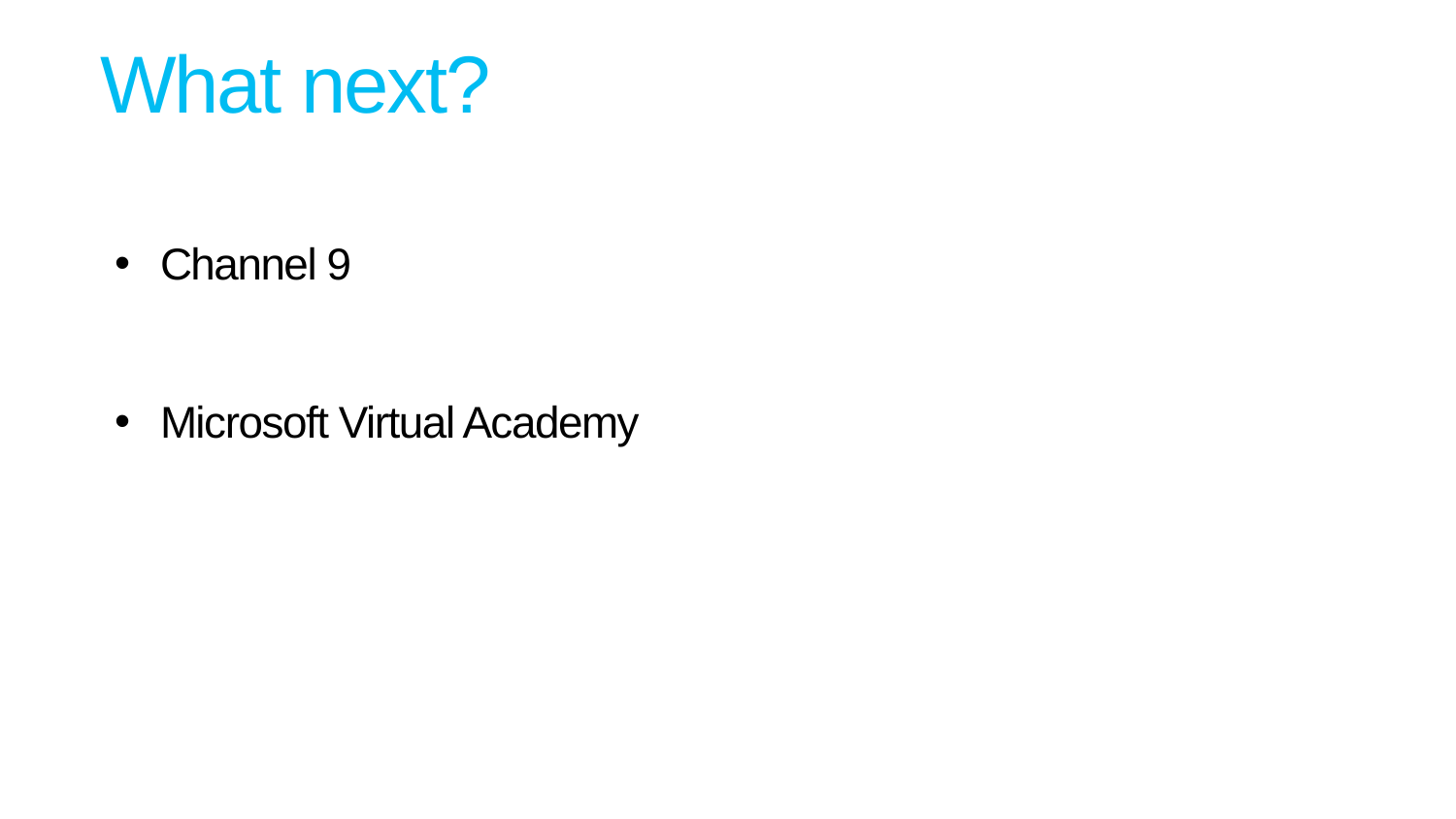

# What next?
Channel 9

Microsoft Virtual Academy